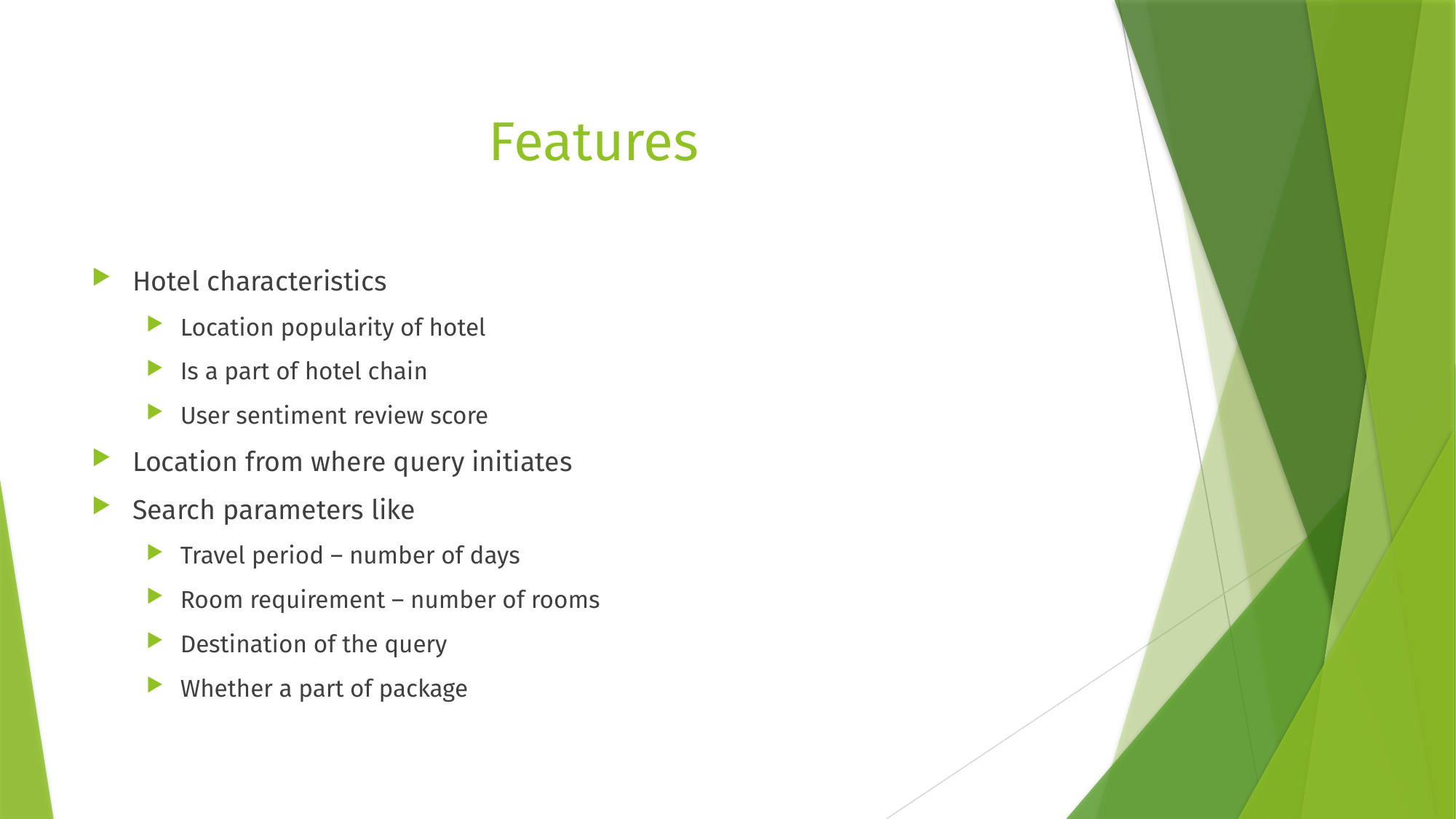

# Features
Hotel characteristics
Location popularity of hotel
Is a part of hotel chain
User sentiment review score
Location from where query initiates
Search parameters like
Travel period – number of days
Room requirement – number of rooms
Destination of the query
Whether a part of package